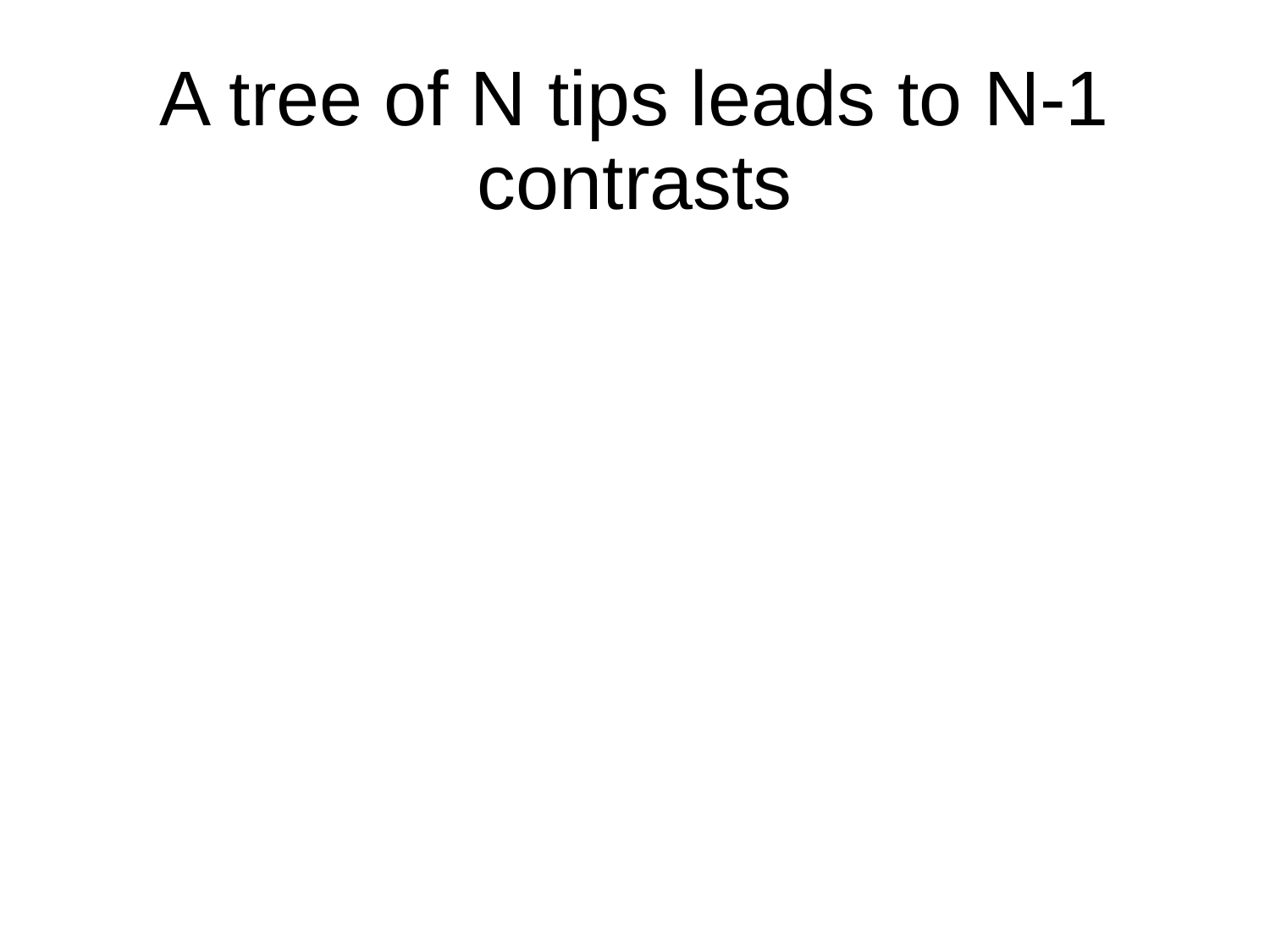

# A tree of N tips leads to N-1 contrasts